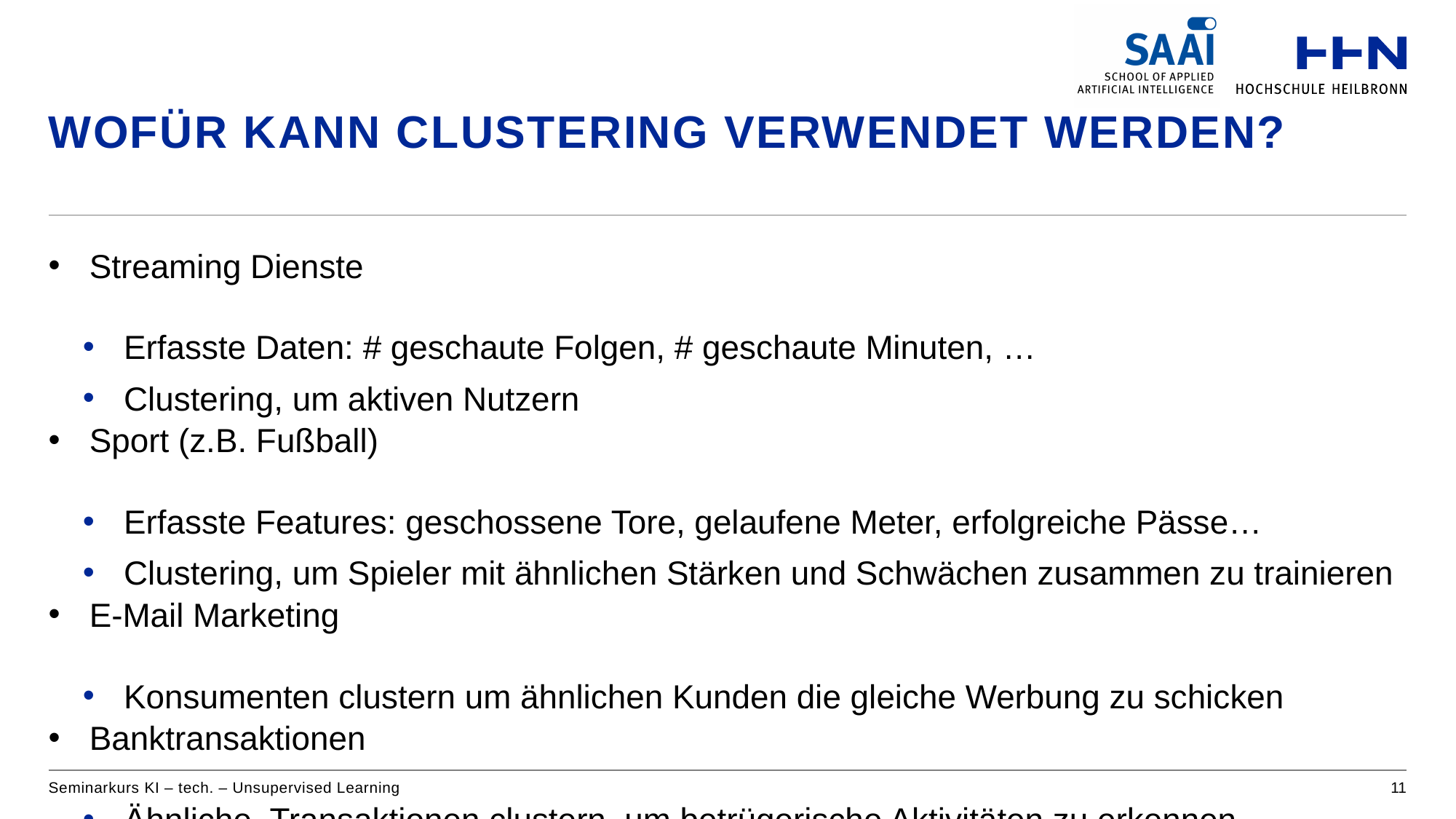

# Wofür kann Clustering verwendet werden?
Streaming Dienste
Erfasste Daten: # geschaute Folgen, # geschaute Minuten, …
Clustering, um aktiven Nutzern
Sport (z.B. Fußball)
Erfasste Features: geschossene Tore, gelaufene Meter, erfolgreiche Pässe…
Clustering, um Spieler mit ähnlichen Stärken und Schwächen zusammen zu trainieren
E-Mail Marketing
Konsumenten clustern um ähnlichen Kunden die gleiche Werbung zu schicken
Banktransaktionen
Ähnliche  Transaktionen clustern, um betrügerische Aktivitäten zu erkennen
Seminarkurs KI – tech. – Unsupervised Learning
11